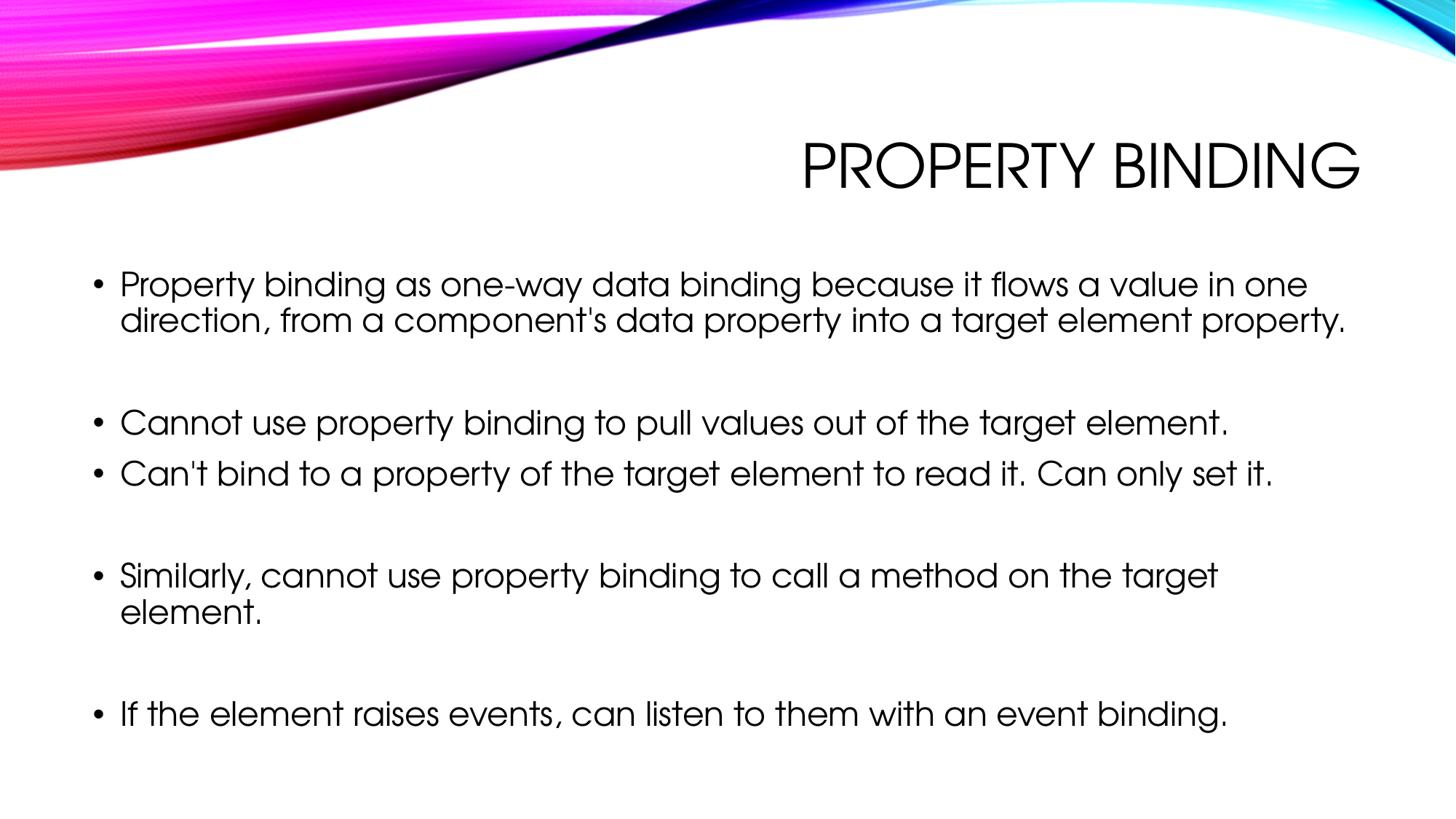

# Property binding
Property binding as one-way data binding because it flows a value in one direction, from a component's data property into a target element property.

Cannot use property binding to pull values out of the target element.
Can't bind to a property of the target element to read it. Can only set it.

Similarly, cannot use property binding to call a method on the target element.

If the element raises events, can listen to them with an event binding.